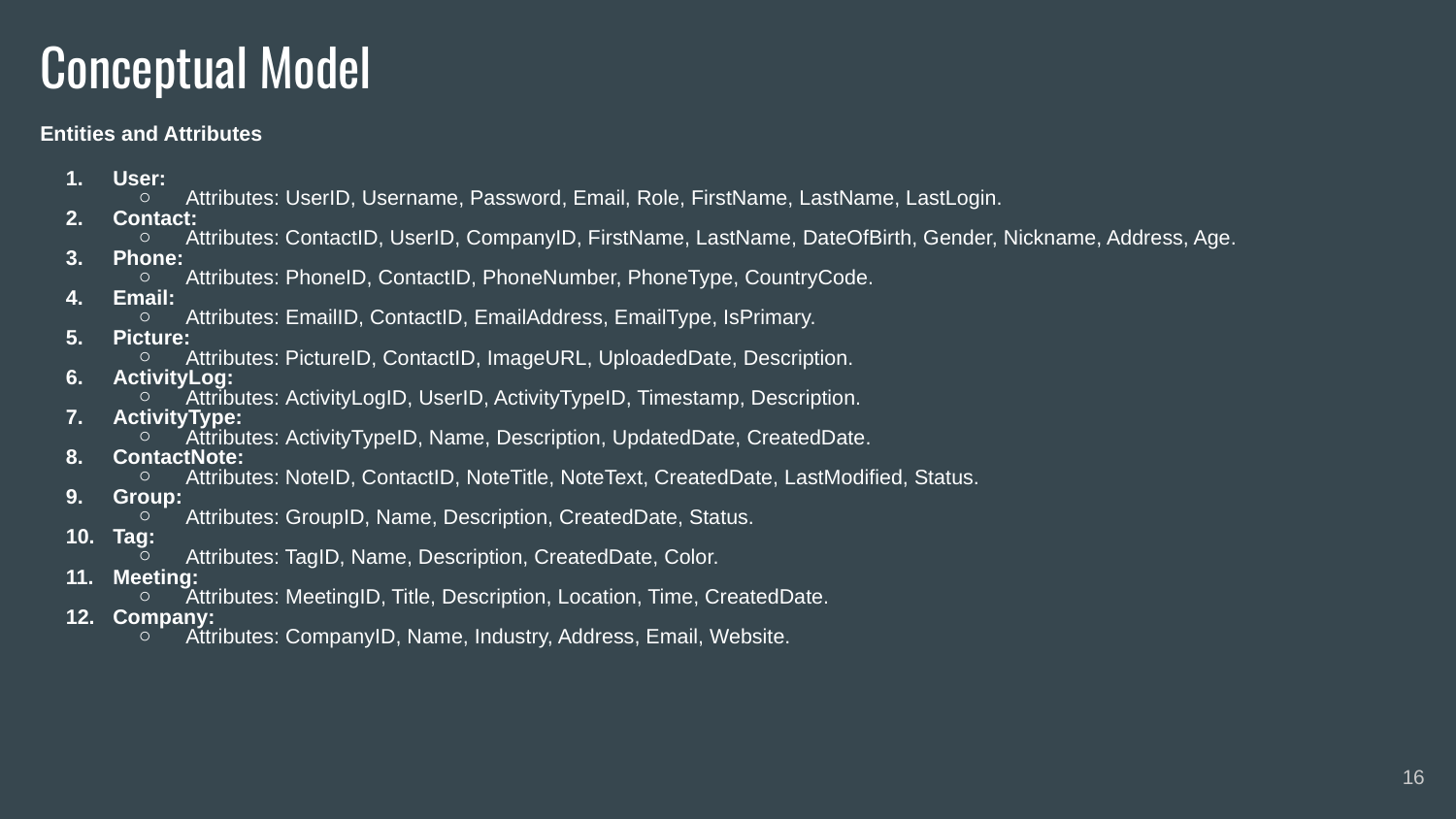

# Conceptual Model
Entities and Attributes
User:
Attributes: UserID, Username, Password, Email, Role, FirstName, LastName, LastLogin.
Contact:
Attributes: ContactID, UserID, CompanyID, FirstName, LastName, DateOfBirth, Gender, Nickname, Address, Age.
Phone:
Attributes: PhoneID, ContactID, PhoneNumber, PhoneType, CountryCode.
Email:
Attributes: EmailID, ContactID, EmailAddress, EmailType, IsPrimary.
Picture:
Attributes: PictureID, ContactID, ImageURL, UploadedDate, Description.
ActivityLog:
Attributes: ActivityLogID, UserID, ActivityTypeID, Timestamp, Description.
ActivityType:
Attributes: ActivityTypeID, Name, Description, UpdatedDate, CreatedDate.
ContactNote:
Attributes: NoteID, ContactID, NoteTitle, NoteText, CreatedDate, LastModified, Status.
Group:
Attributes: GroupID, Name, Description, CreatedDate, Status.
Tag:
Attributes: TagID, Name, Description, CreatedDate, Color.
Meeting:
Attributes: MeetingID, Title, Description, Location, Time, CreatedDate.
Company:
Attributes: CompanyID, Name, Industry, Address, Email, Website.
16